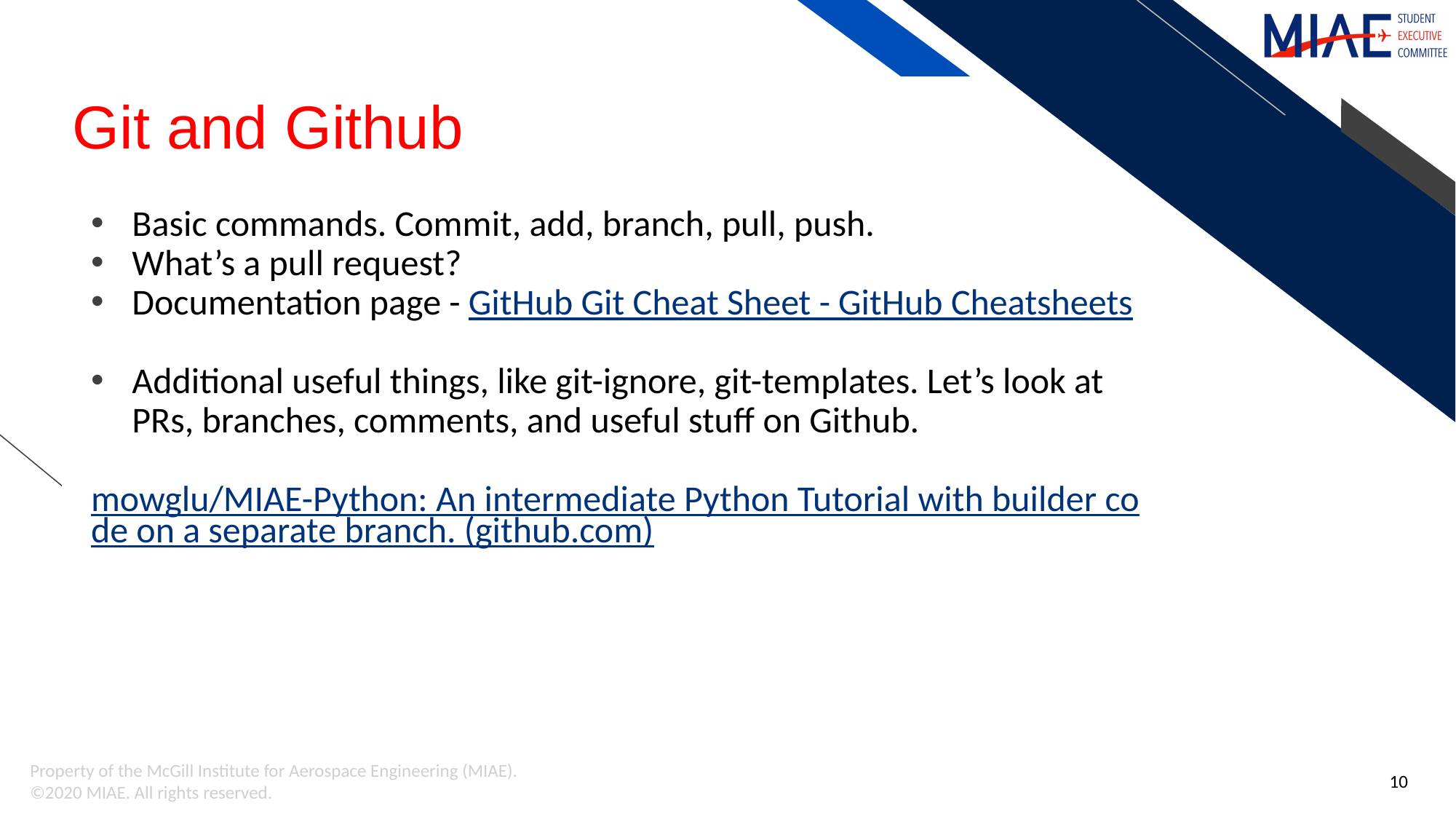

# Git and Github
Basic commands. Commit, add, branch, pull, push.
What’s a pull request?
Documentation page - GitHub Git Cheat Sheet - GitHub Cheatsheets

Additional useful things, like git-ignore, git-templates. Let’s look at PRs, branches, comments, and useful stuff on Github.

mowglu/MIAE-Python: An intermediate Python Tutorial with builder code on a separate branch. (github.com)

10